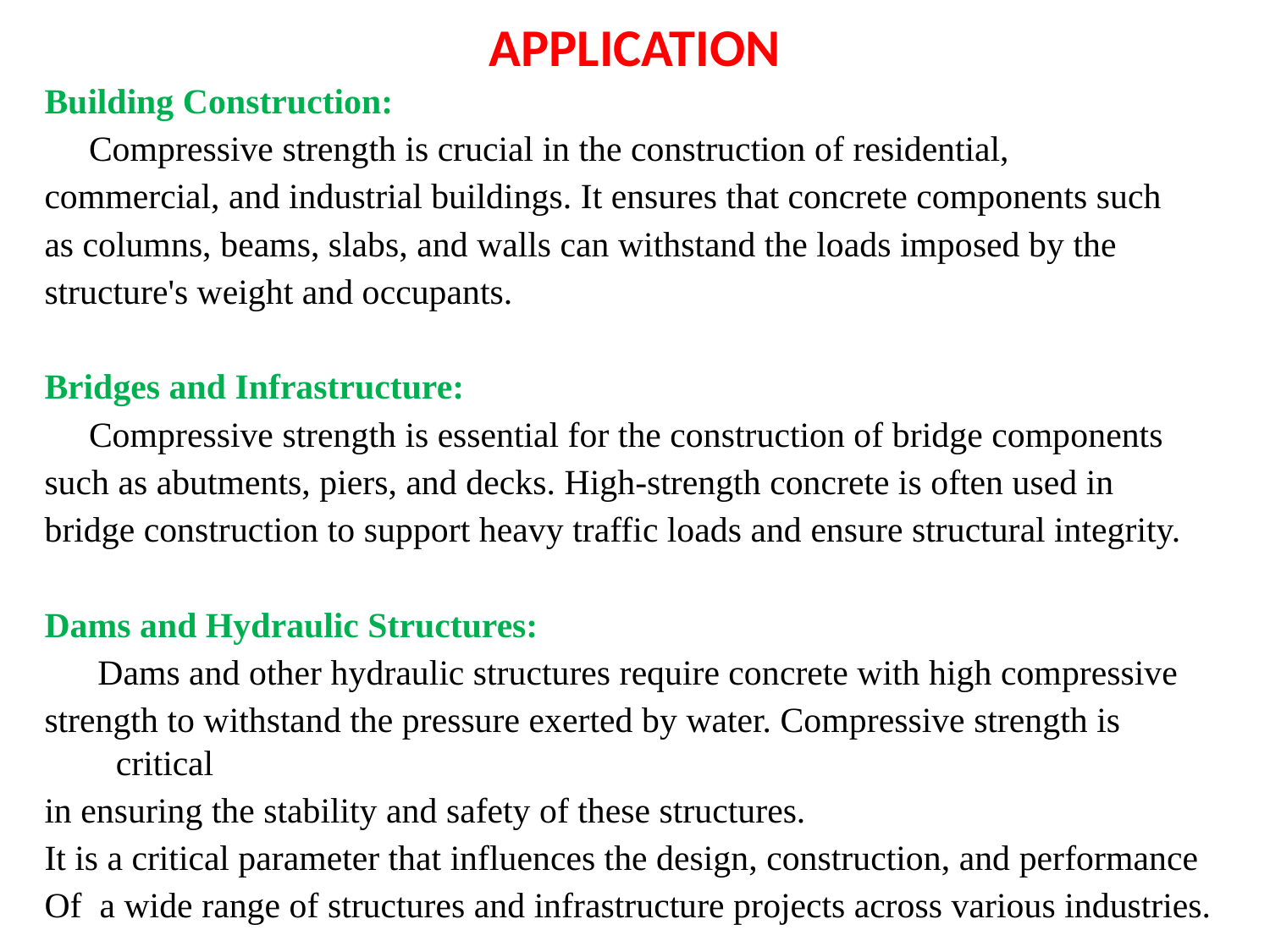

# APPLICATION
Building Construction:
     Compressive strength is crucial in the construction of residential,
commercial, and industrial buildings. It ensures that concrete components such
as columns, beams, slabs, and walls can withstand the loads imposed by the
structure's weight and occupants.

Bridges and Infrastructure:
     Compressive strength is essential for the construction of bridge components
such as abutments, piers, and decks. High-strength concrete is often used in
bridge construction to support heavy traffic loads and ensure structural integrity.

Dams and Hydraulic Structures:
      Dams and other hydraulic structures require concrete with high compressive
strength to withstand the pressure exerted by water. Compressive strength is critical
in ensuring the stability and safety of these structures.
It is a critical parameter that influences the design, construction, and performance
Of  a wide range of structures and infrastructure projects across various industries.